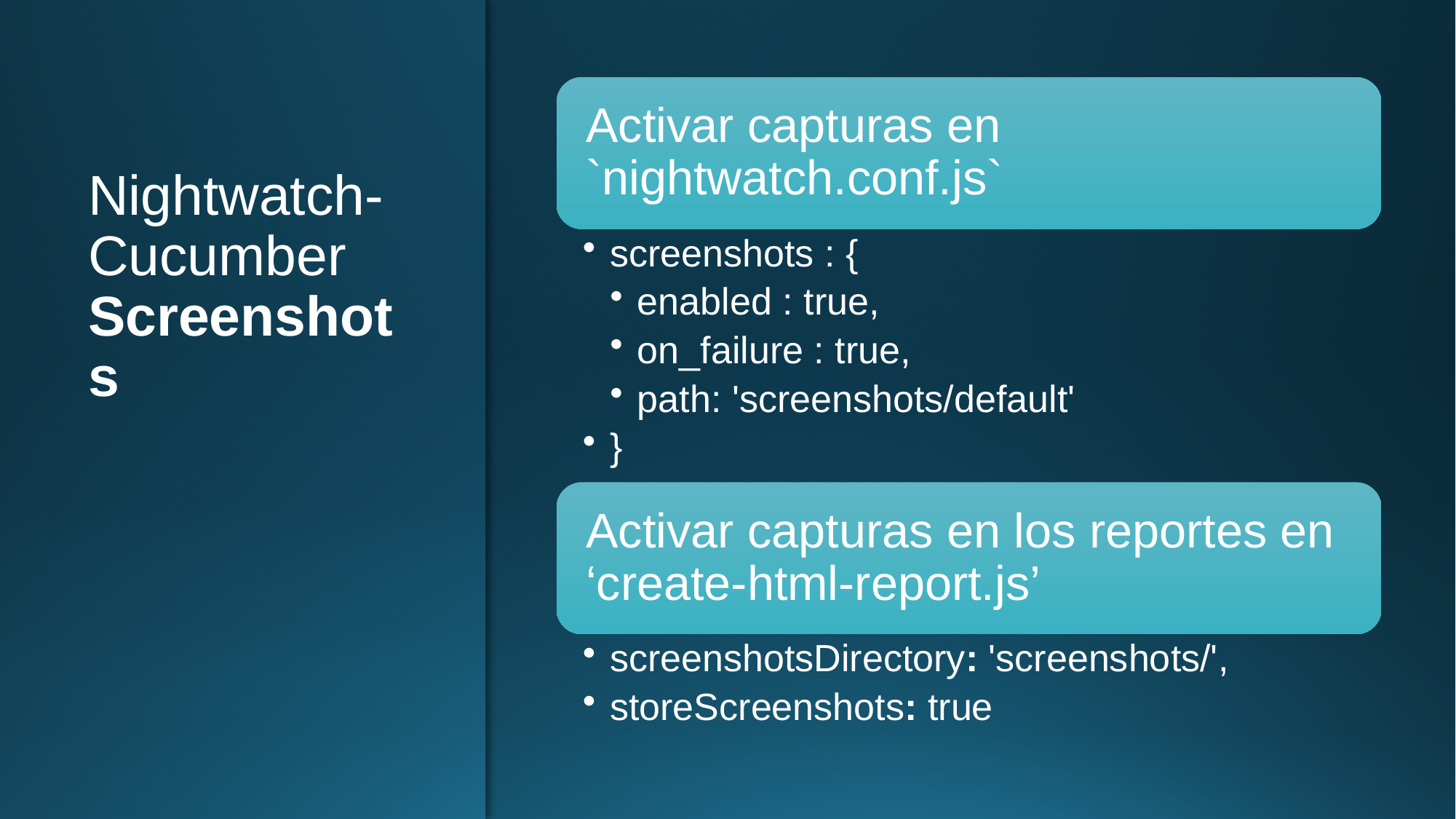

Activar capturas en `nightwatch.conf.js`
screenshots : {
enabled : true,
on_failure : true,
path: 'screenshots/default'
}
Activar capturas en los reportes en ‘create-html-report.js’
screenshotsDirectory: 'screenshots/',
storeScreenshots: true
# Nightwatch-Cucumber Screenshots